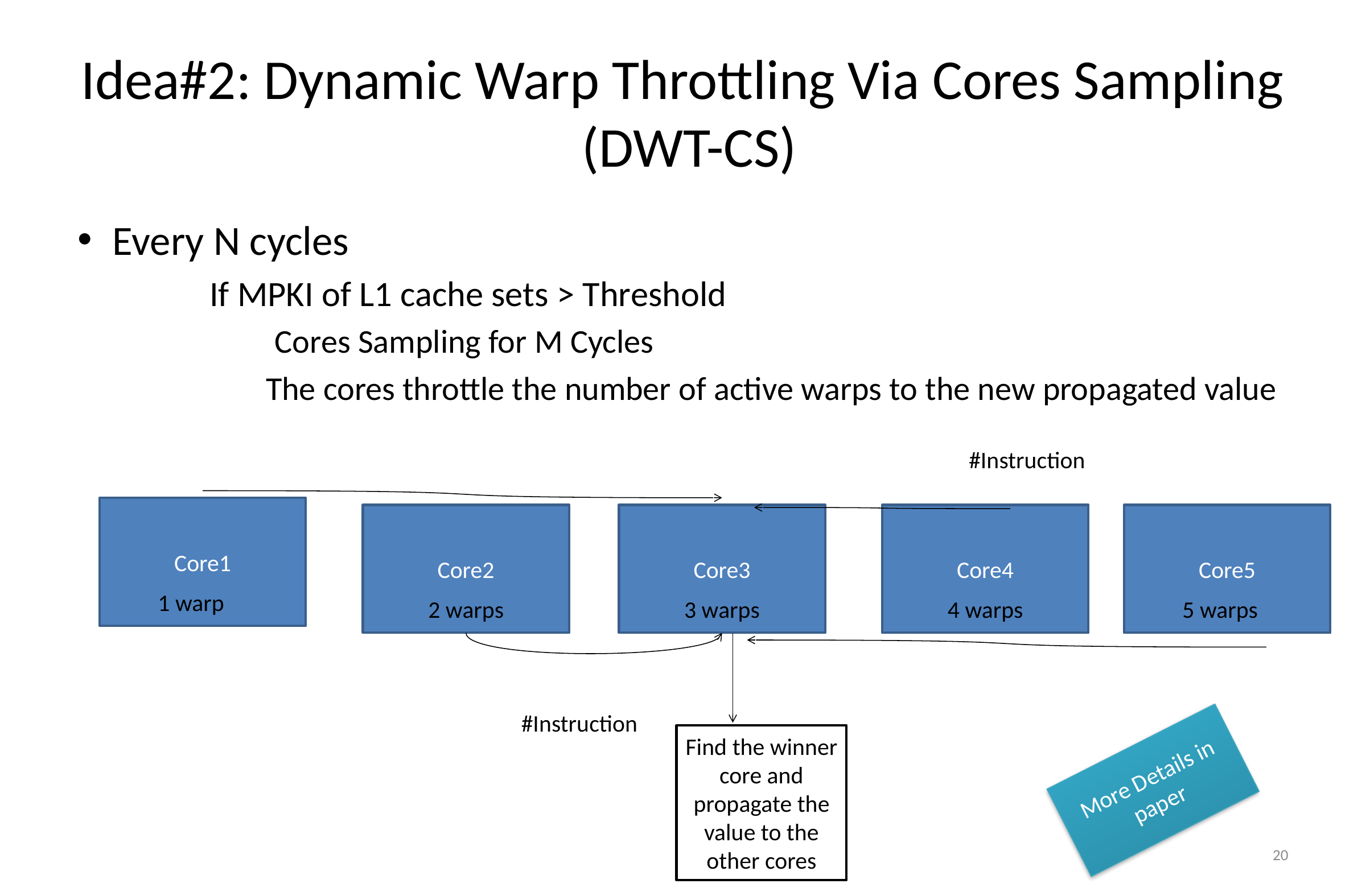

# Idea#2: Dynamic Warp Throttling Via Cores Sampling (DWT-CS)
Every N cycles
	If MPKI of L1 cache sets > Threshold
                    Cores Sampling for M Cycles

The cores throttle the number of active warps to the new propagated value

#Instruction
Core1
Core2
Core3
Core4
Core5
1 warp
2 warps
3 warps
4 warps
5 warps
#Instruction
Find the winner core and propagate the value to the other cores
More Details in paper
20